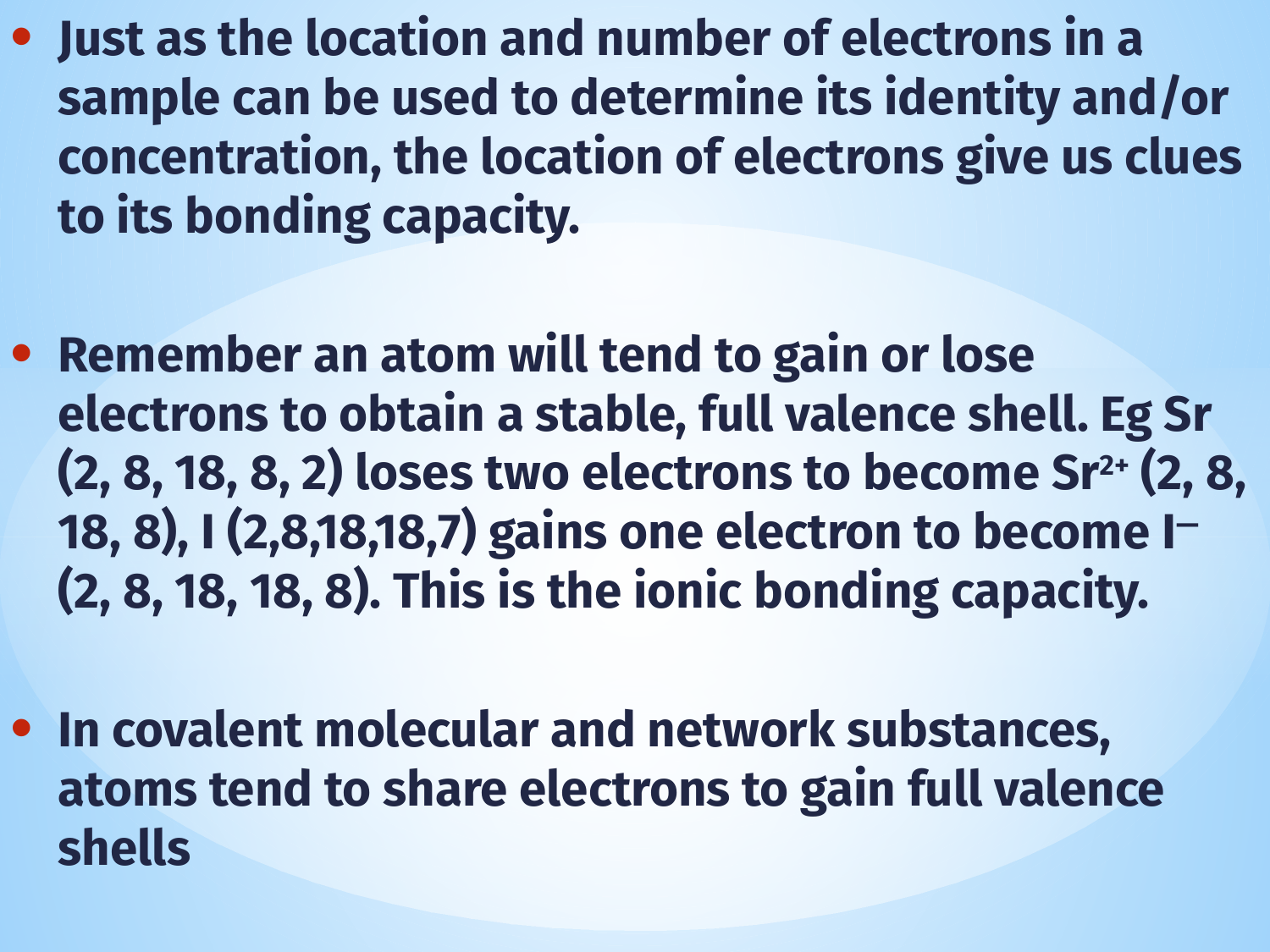

Just as the location and number of electrons in a sample can be used to determine its identity and/or concentration, the location of electrons give us clues to its bonding capacity.

Remember an atom will tend to gain or lose electrons to obtain a stable, full valence shell. Eg Sr (2, 8, 18, 8, 2) loses two electrons to become Sr2+ (2, 8, 18, 8), I (2,8,18,18,7) gains one electron to become I— (2, 8, 18, 18, 8). This is the ionic bonding capacity.

In covalent molecular and network substances, atoms tend to share electrons to gain full valence shells